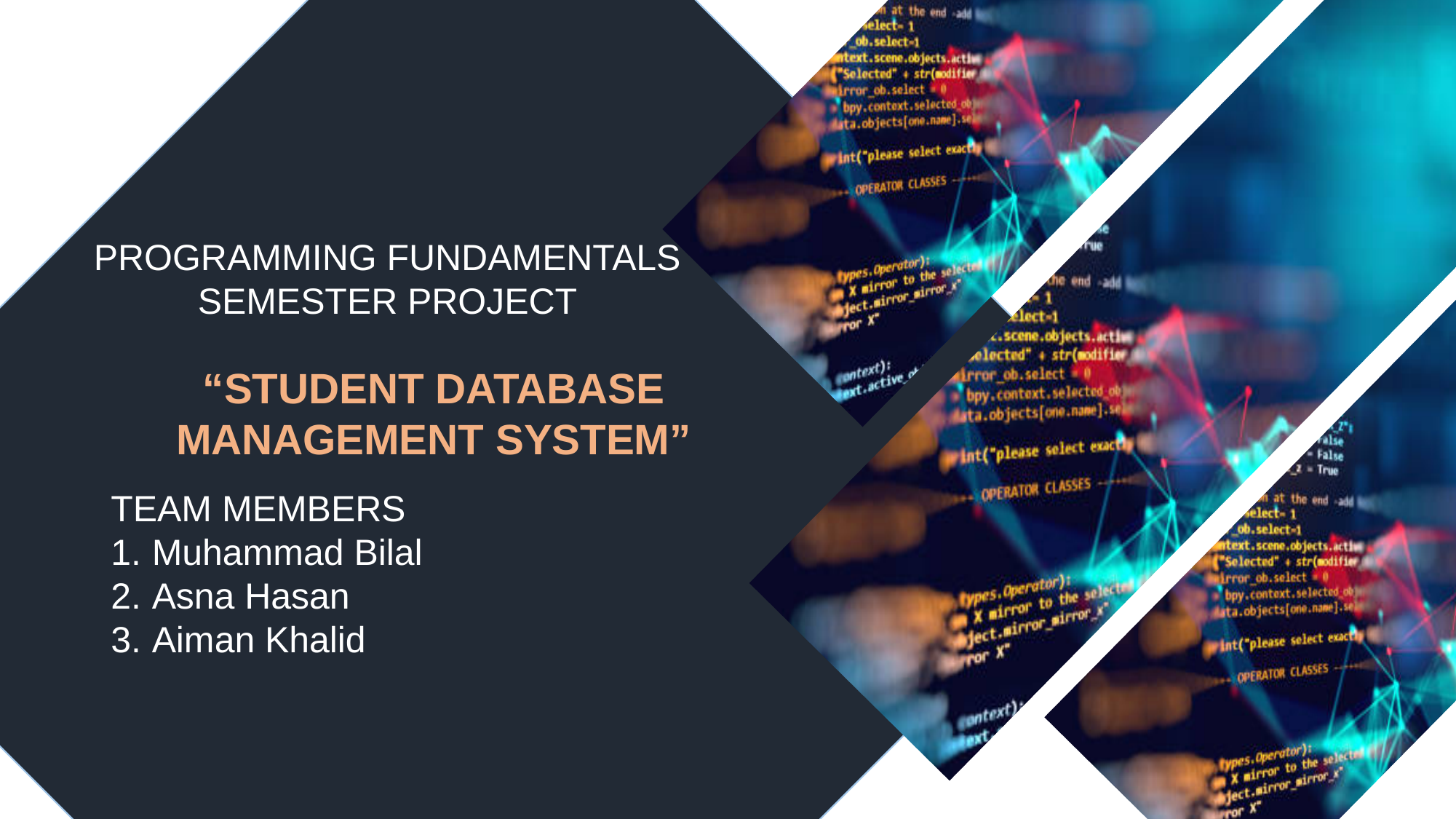

PROGRAMMING FUNDAMENTALS
SEMESTER PROJECT
“STUDENT DATABASE MANAGEMENT SYSTEM”
TEAM MEMBERS
Muhammad Bilal
Asna Hasan
Aiman Khalid